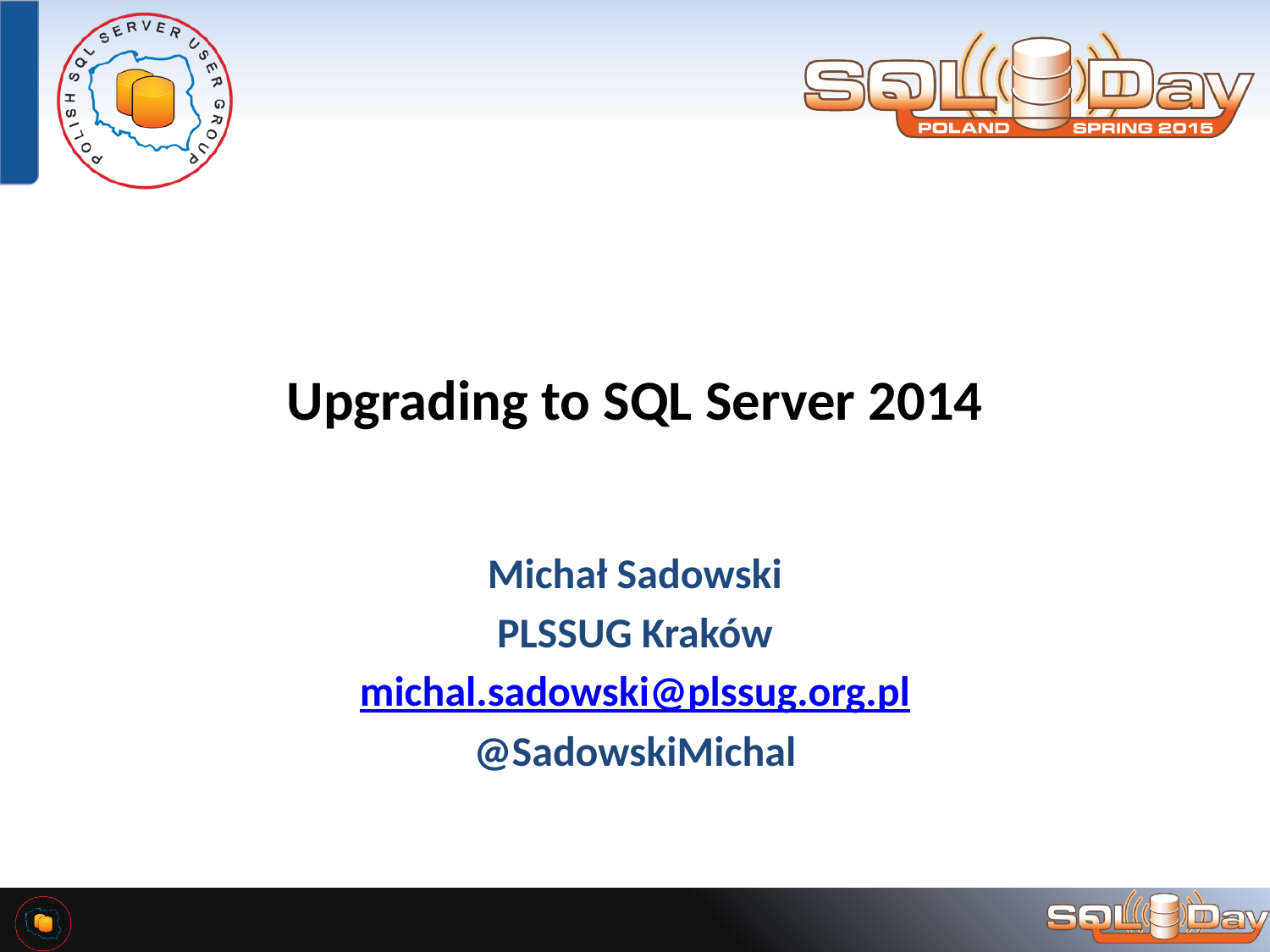

# Upgrading to SQL Server 2014
Michał Sadowski
PLSSUG Kraków
michal.sadowski@plssug.org.pl
@SadowskiMichal